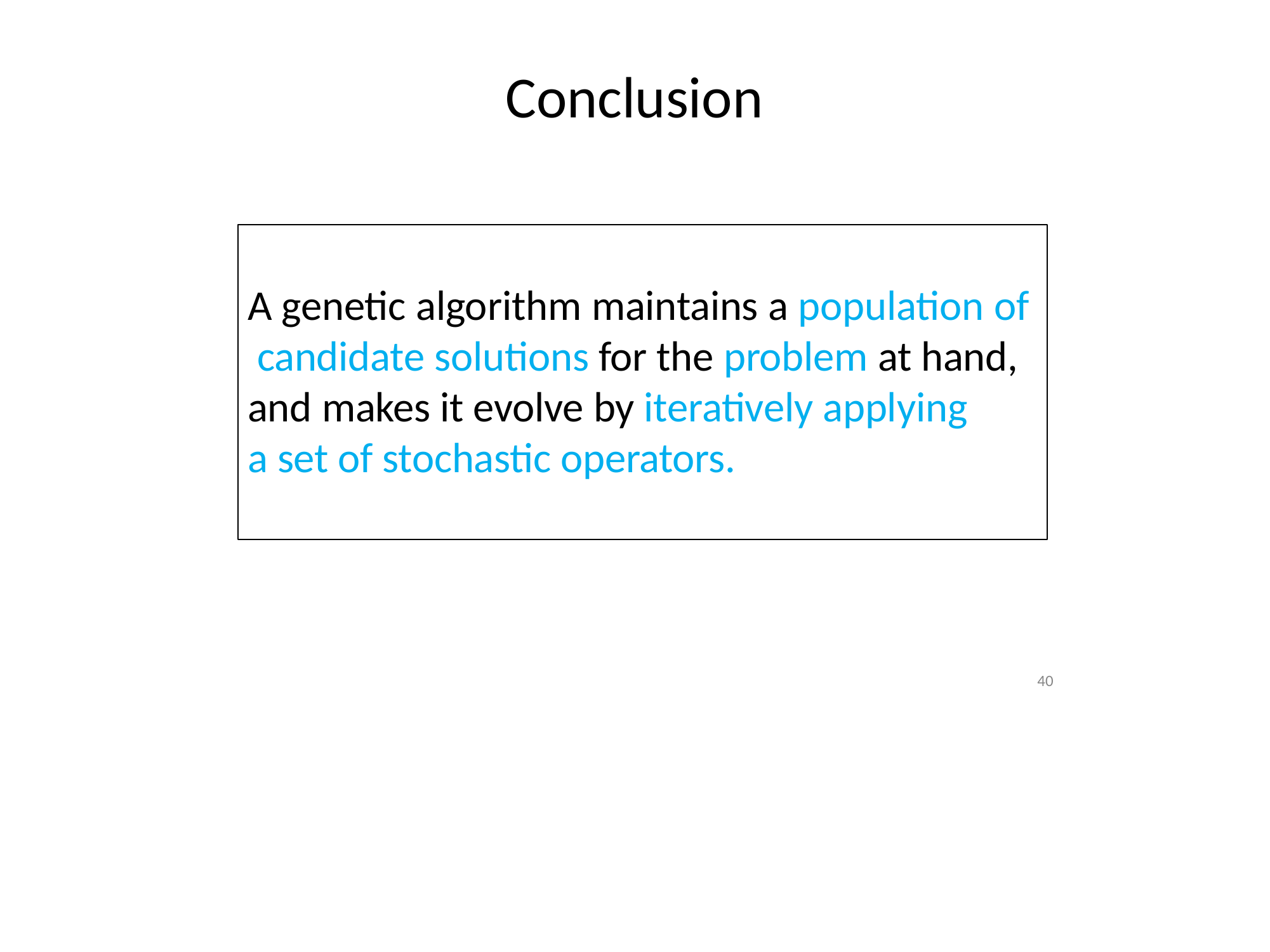

# Conclusion

A genetic algorithm maintains a population of  candidate solutions for the problem at hand,  and makes it evolve by iteratively applying
a set of stochastic operators.
40